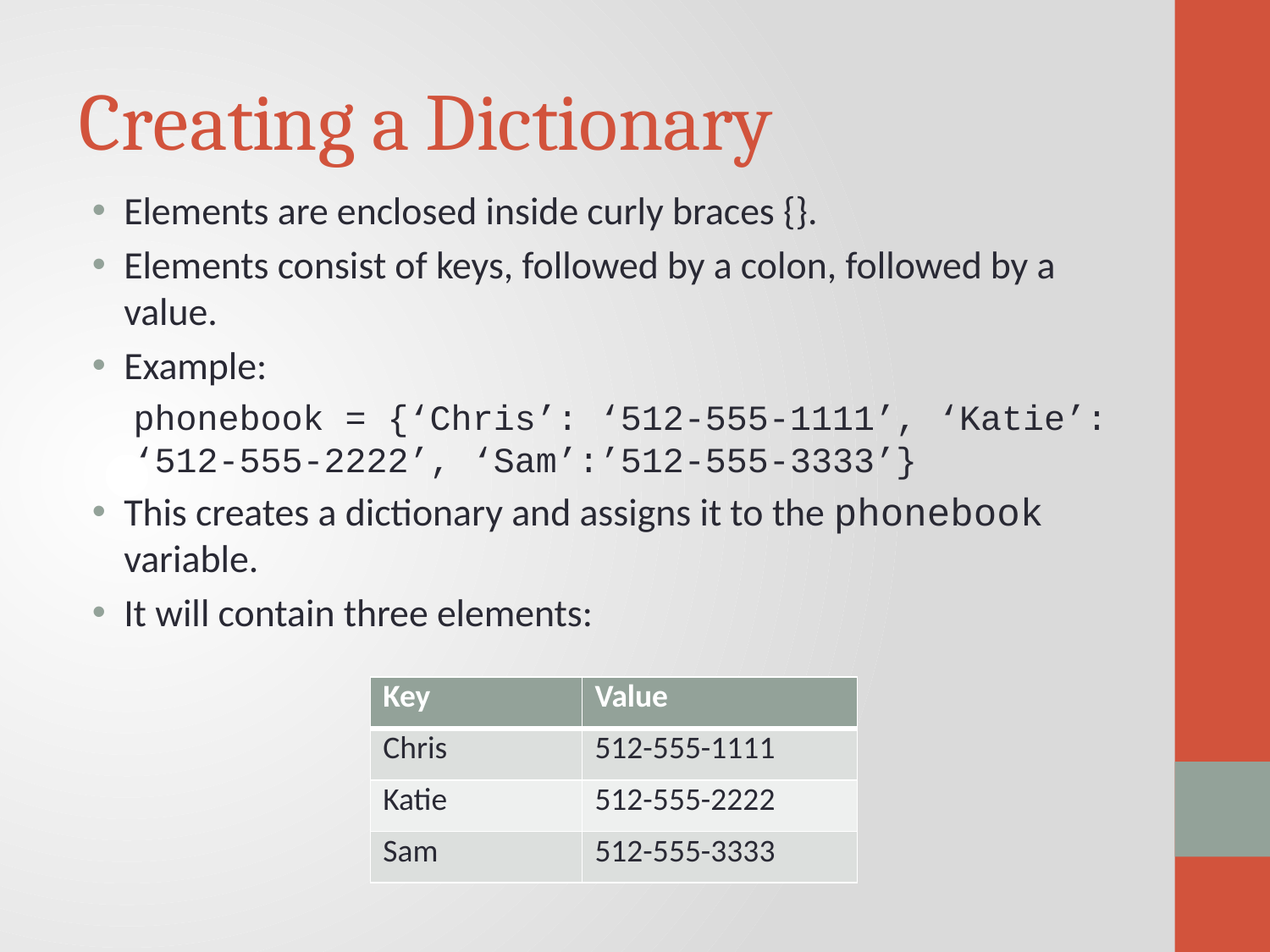

# Creating a Dictionary
Elements are enclosed inside curly braces {}.
Elements consist of keys, followed by a colon, followed by a value.
Example:
phonebook = {‘Chris’: ‘512-555-1111’, ‘Katie’: ‘512-555-2222’, ‘Sam’:’512-555-3333’}
This creates a dictionary and assigns it to the phonebook variable.
It will contain three elements:

| Key | Value |
| --- | --- |
| Chris | 512-555-1111 |
| Katie | 512-555-2222 |
| Sam | 512-555-3333 |